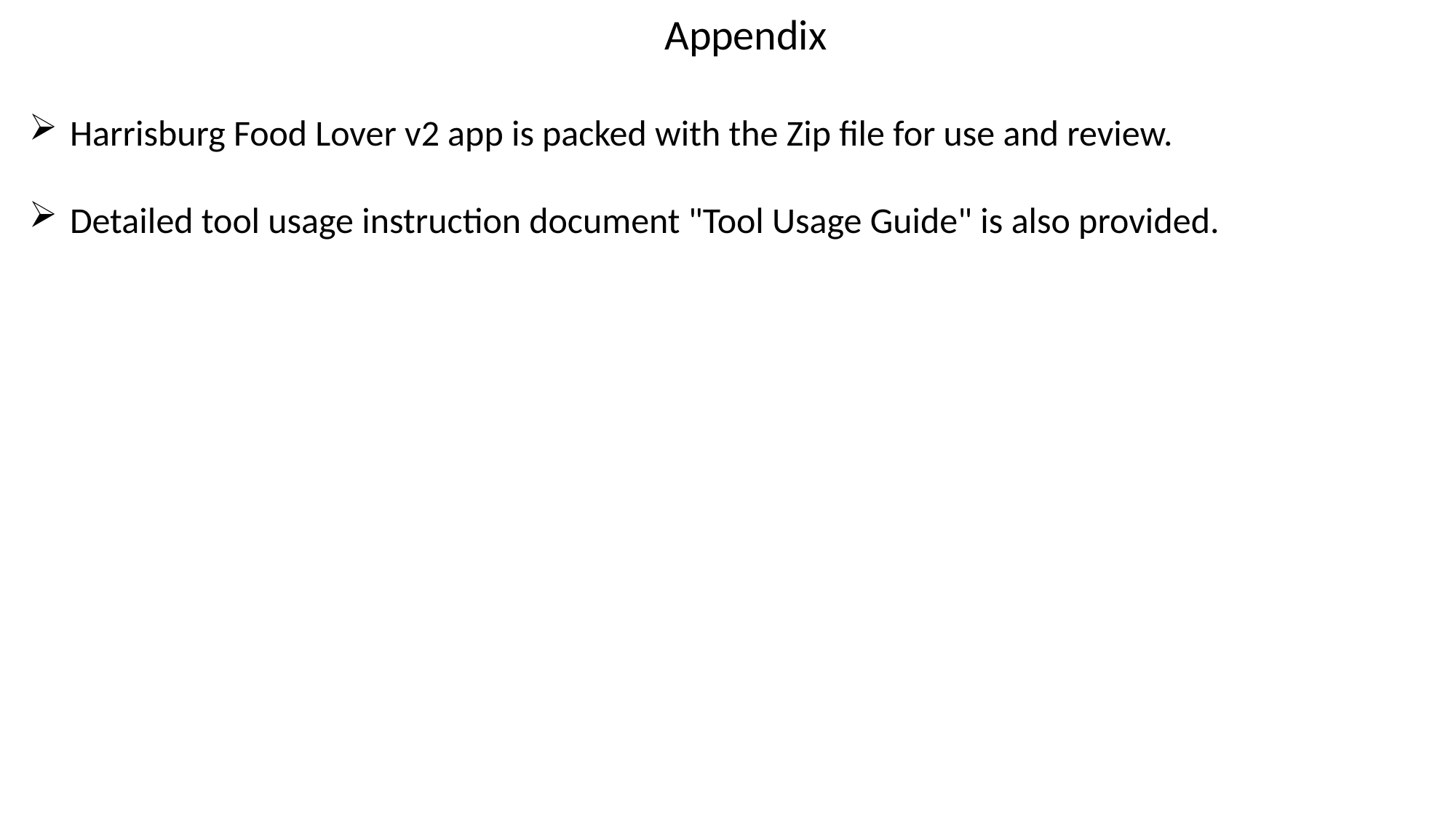

Appendix

Harrisburg Food Lover v2 app is packed with the Zip file for use and review.

Detailed tool usage instruction document "Tool Usage Guide" is also provided.